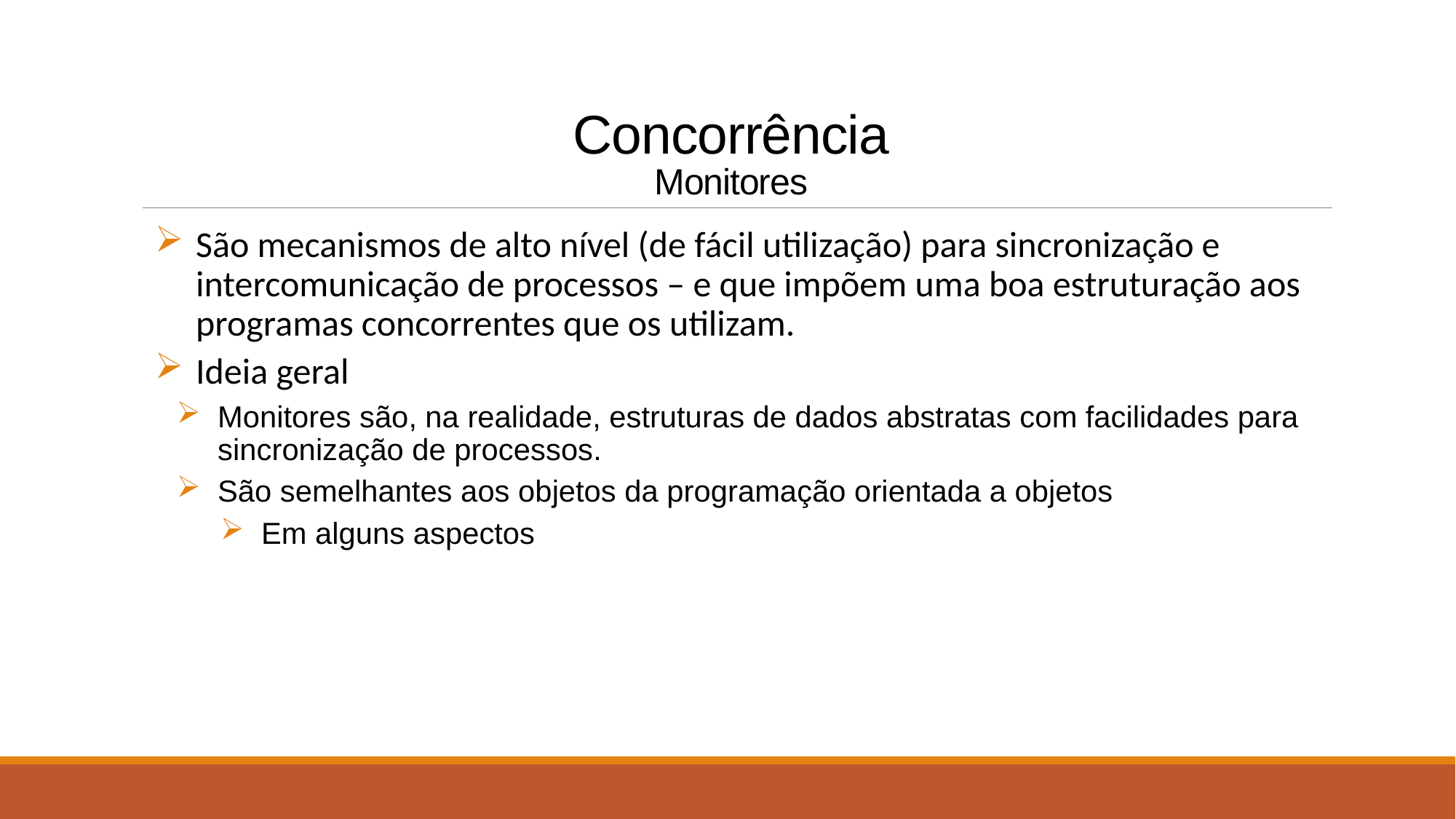

# Concorrência Monitores
São mecanismos de alto nível (de fácil utilização) para sincronização e intercomunicação de processos – e que impõem uma boa estruturação aos programas concorrentes que os utilizam.
Ideia geral
Monitores são, na realidade, estruturas de dados abstratas com facilidades para sincronização de processos.
São semelhantes aos objetos da programação orientada a objetos
Em alguns aspectos